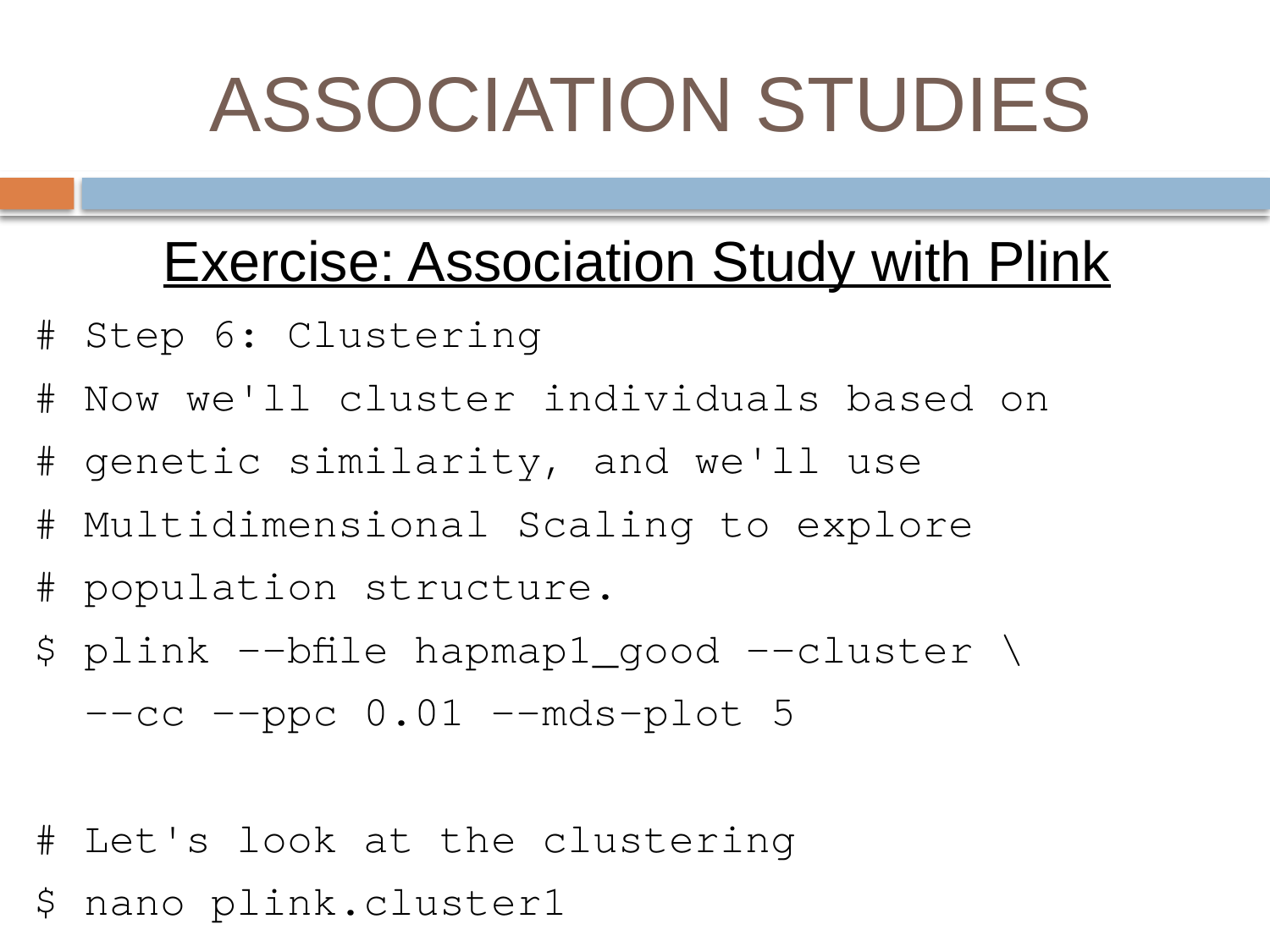

# ASSOCIATION STUDIES
Exercise: Association Study with Plink
# Step 6: Clustering
# Now we'll cluster individuals based on
# genetic similarity, and we'll use
# Multidimensional Scaling to explore
# population structure.
$ plink --bfile hapmap1_good --cluster \
  --cc --ppc 0.01 --mds-plot 5

# Let's look at the clustering
$ nano plink.cluster1